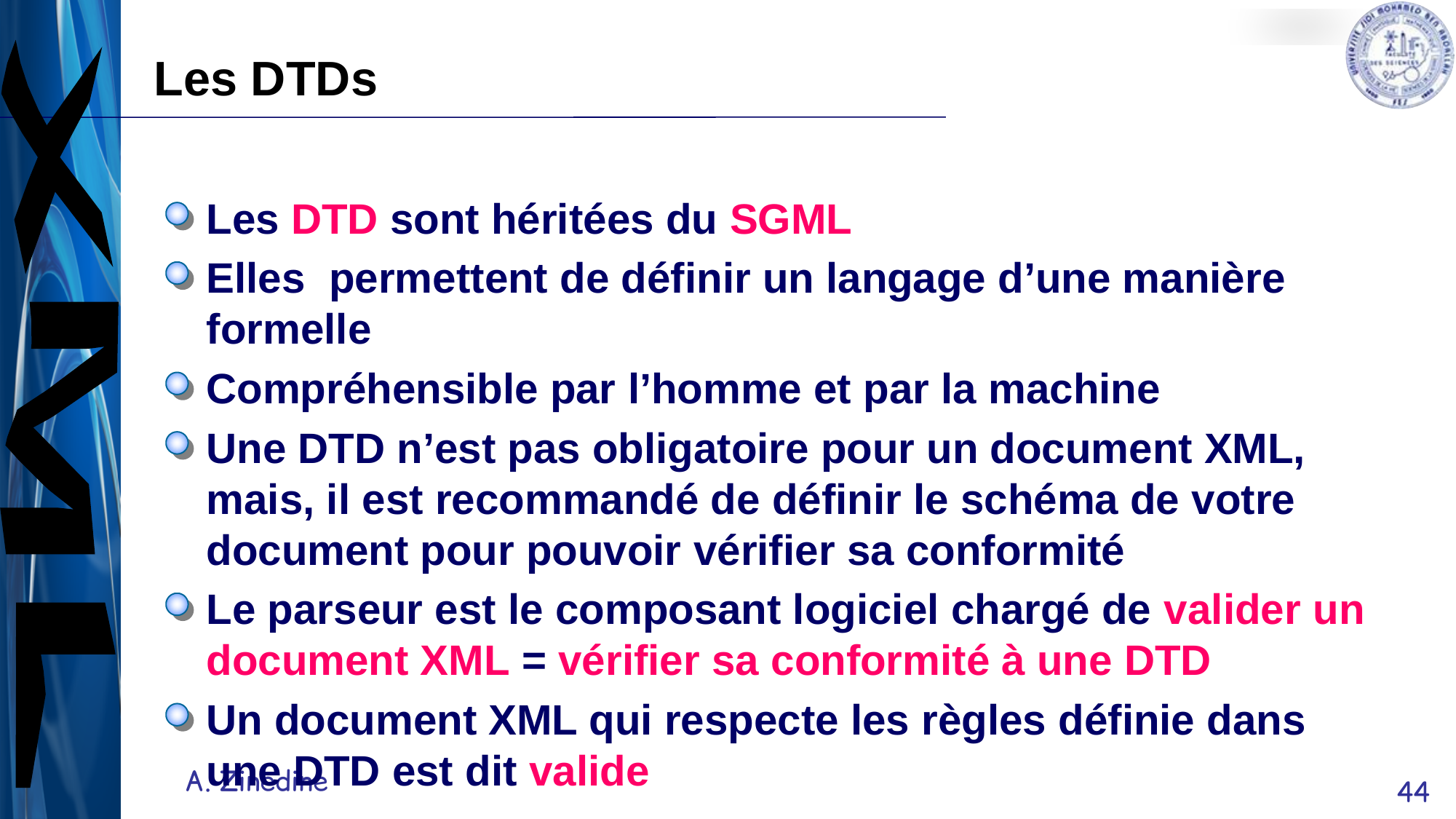

# Les DTDs
Les DTD sont héritées du SGML
Elles  permettent de définir un langage d’une manière formelle
Compréhensible par l’homme et par la machine
Une DTD n’est pas obligatoire pour un document XML, mais, il est recommandé de définir le schéma de votre document pour pouvoir vérifier sa conformité
Le parseur est le composant logiciel chargé de valider un document XML = vérifier sa conformité à une DTD
Un document XML qui respecte les règles définie dans une DTD est dit valide